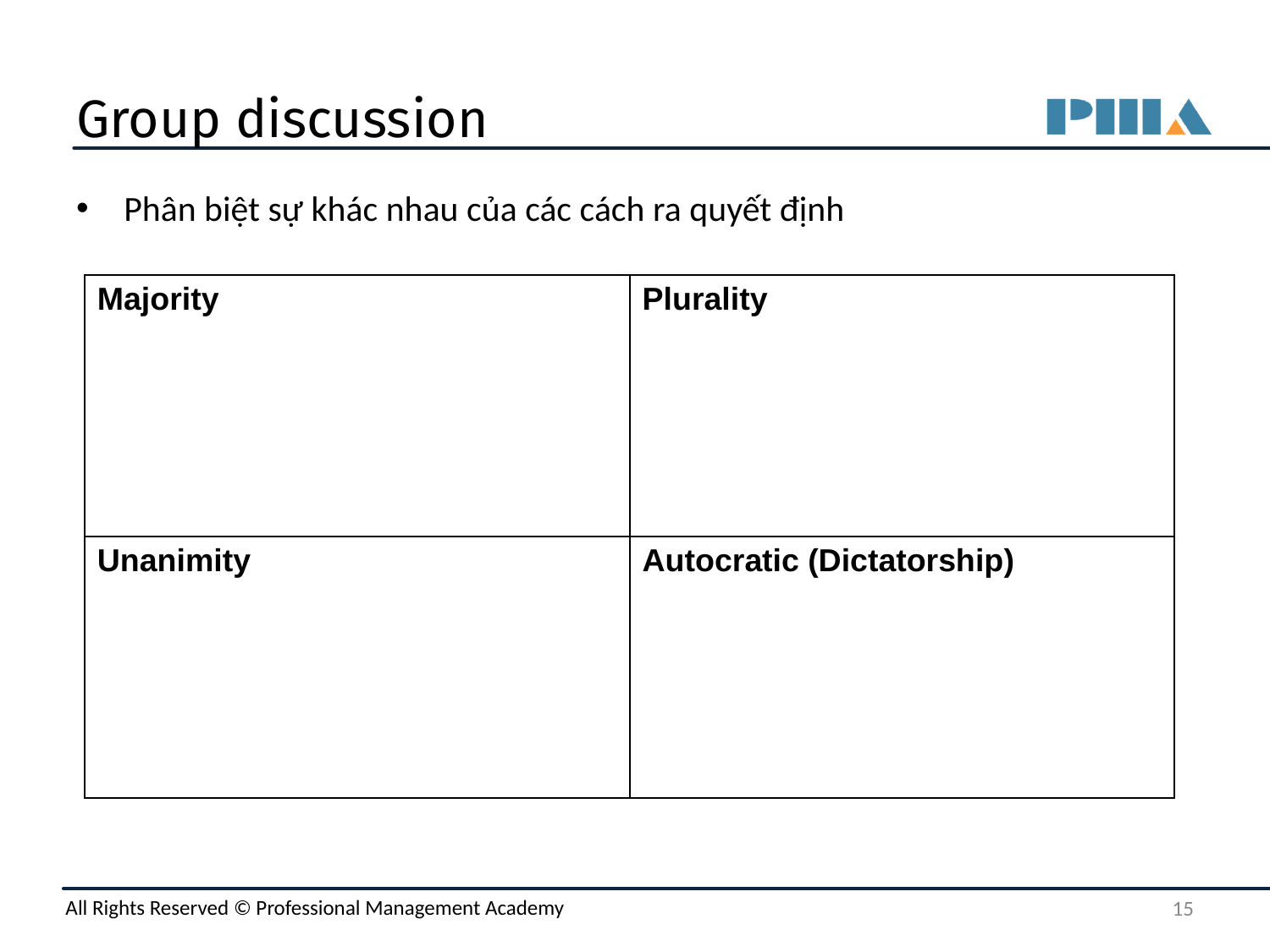

# Group discussion
Phân biệt sự khác nhau của các cách ra quyết định

| Majority | Plurality |
| --- | --- |
| Unanimity | Autocratic (Dictatorship) |
15